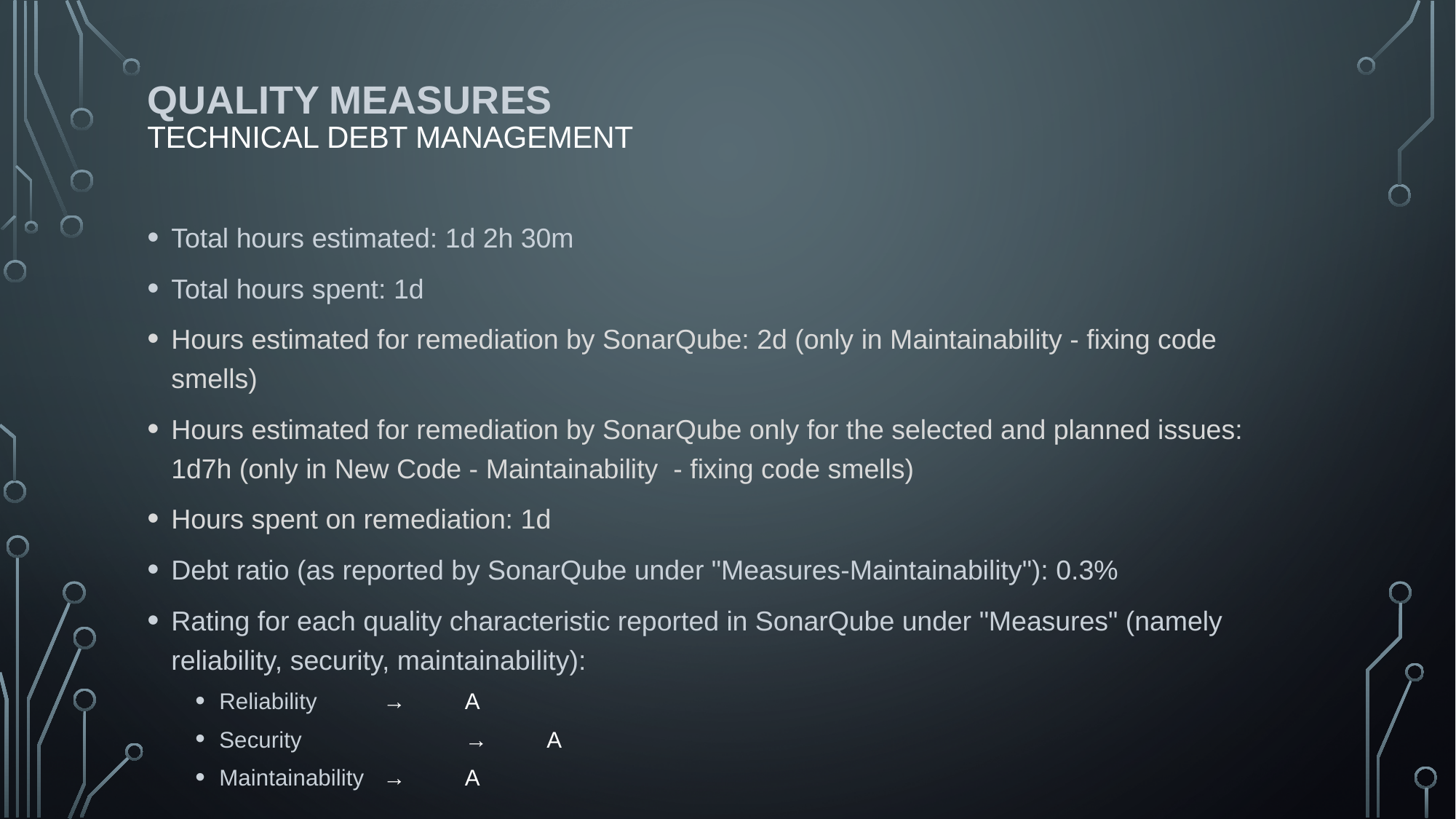

# QUALITY MEASURES Technical debt management
Total hours estimated: 1d 2h 30m
Total hours spent: 1d
Hours estimated for remediation by SonarQube: 2d (only in Maintainability - fixing code smells)
Hours estimated for remediation by SonarQube only for the selected and planned issues: 1d7h (only in New Code - Maintainability  - fixing code smells)
Hours spent on remediation: 1d
Debt ratio (as reported by SonarQube under "Measures-Maintainability"): 0.3%
Rating for each quality characteristic reported in SonarQube under "Measures" (namely reliability, security, maintainability):
Reliability		→	A
Security	 	→	A
Maintainability	→	A